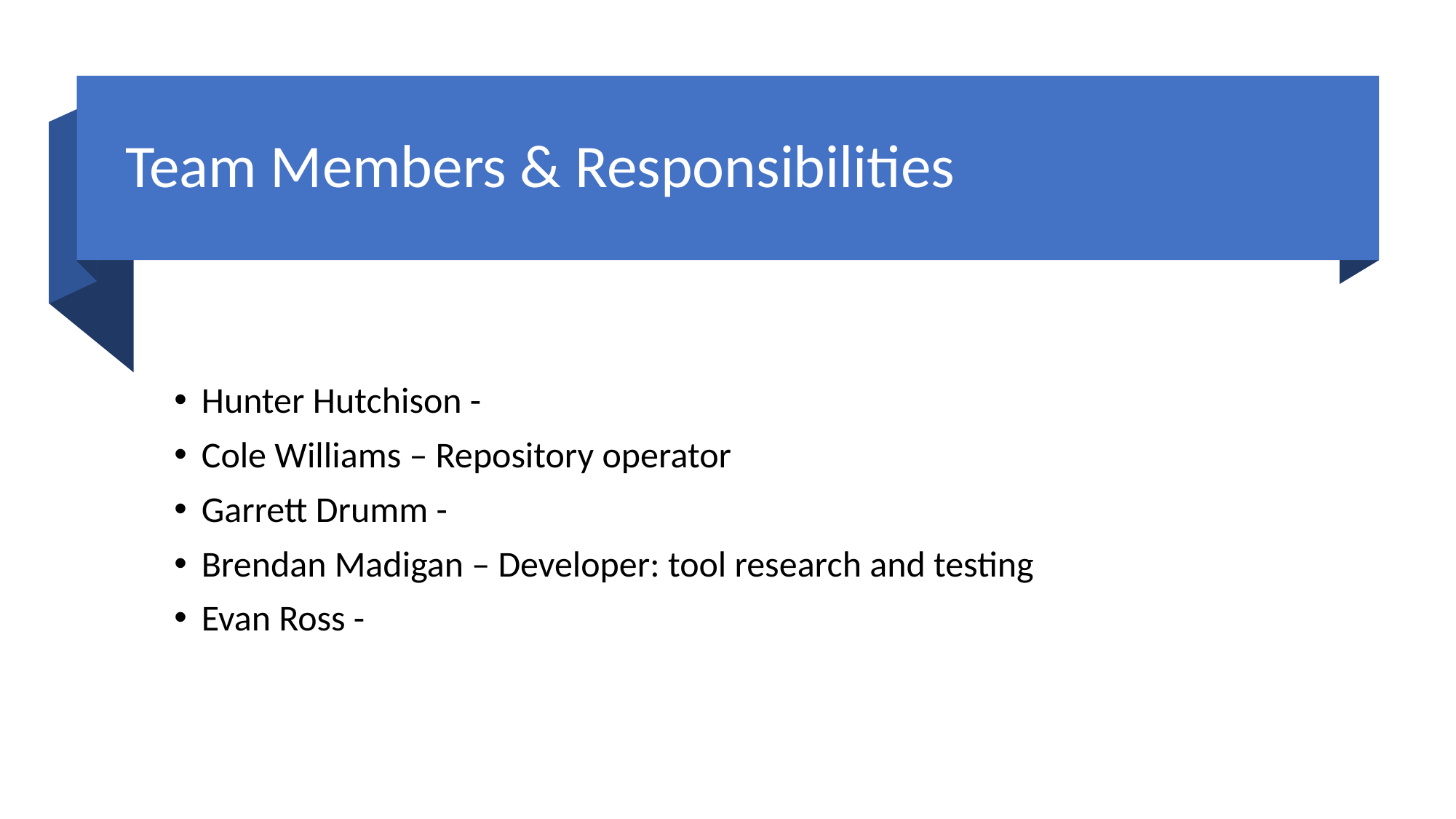

# Team Members & Responsibilities

Hunter Hutchison -
Cole Williams – Repository operator
Garrett Drumm -
Brendan Madigan – Developer: tool research and testing
Evan Ross -